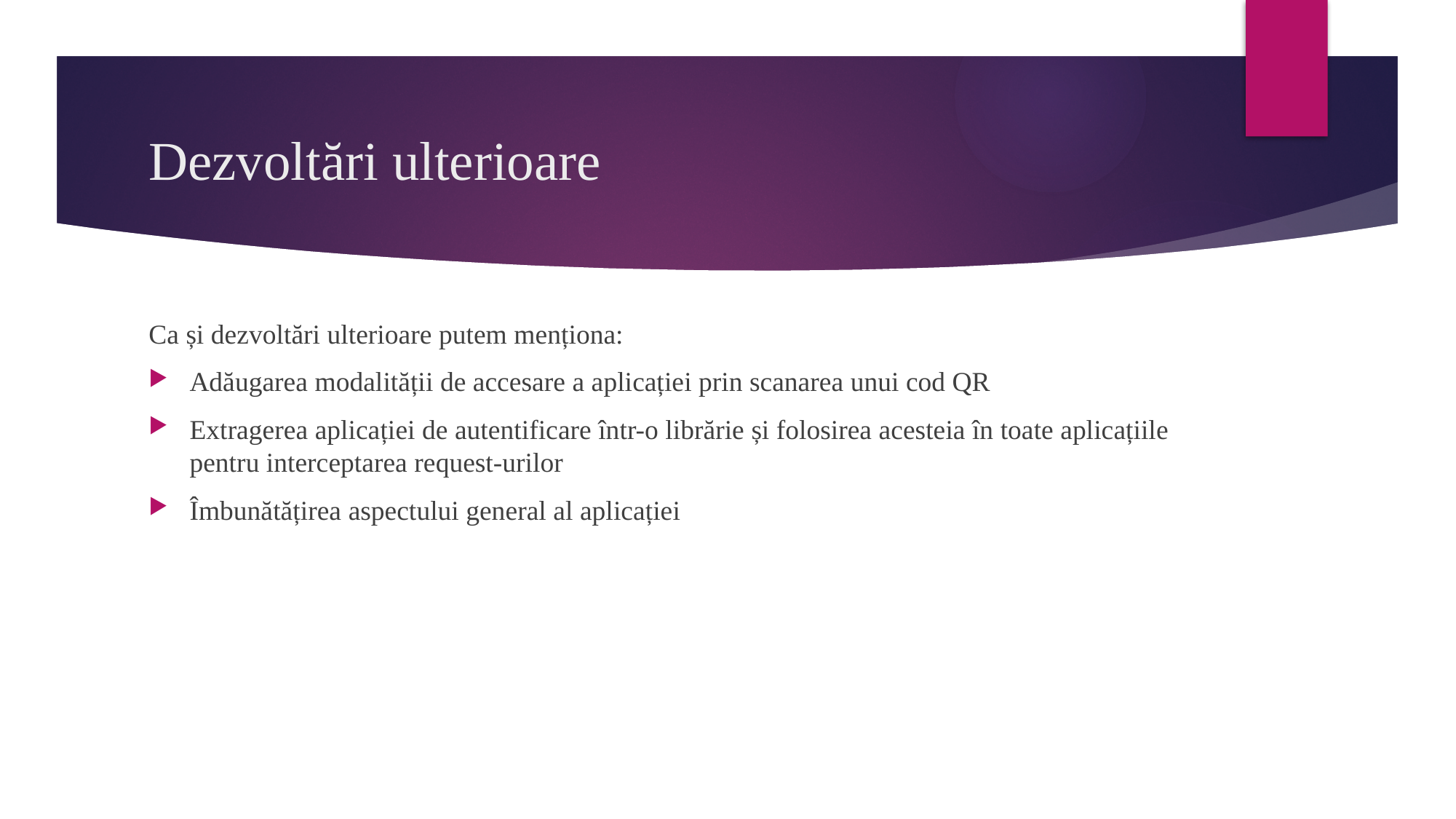

# Dezvoltări ulterioare
Ca și dezvoltări ulterioare putem menționa:
Adăugarea modalității de accesare a aplicației prin scanarea unui cod QR
Extragerea aplicației de autentificare într-o librărie și folosirea acesteia în toate aplicațiile pentru interceptarea request-urilor
Îmbunătățirea aspectului general al aplicației